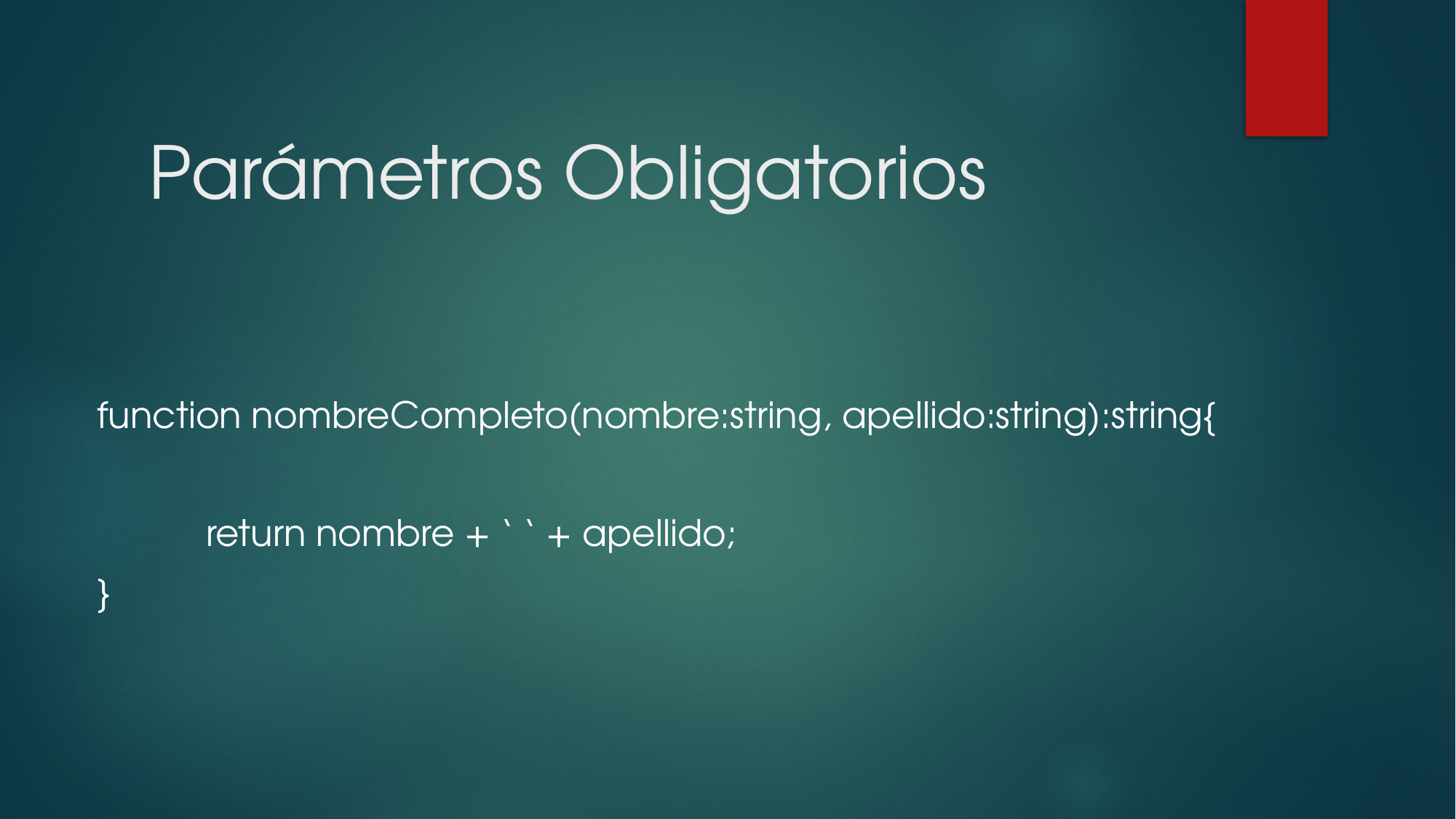

# Parámetros Obligatorios
function nombreCompleto(nombre:string, apellido:string):string{

	return nombre + ‘ ‘ + apellido;
}